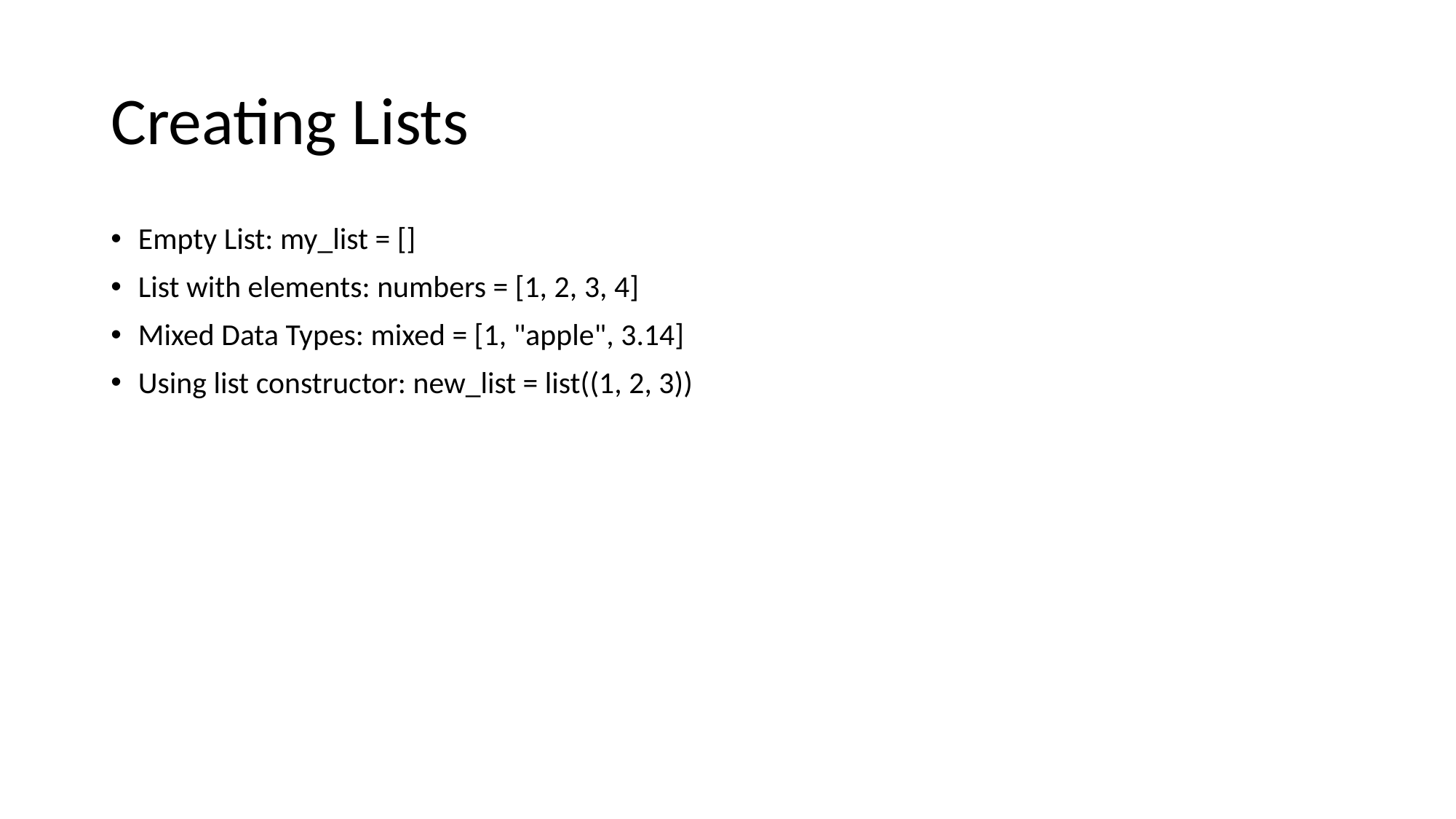

# Creating Lists
Empty List: my_list = []
List with elements: numbers = [1, 2, 3, 4]
Mixed Data Types: mixed = [1, "apple", 3.14]
Using list constructor: new_list = list((1, 2, 3))